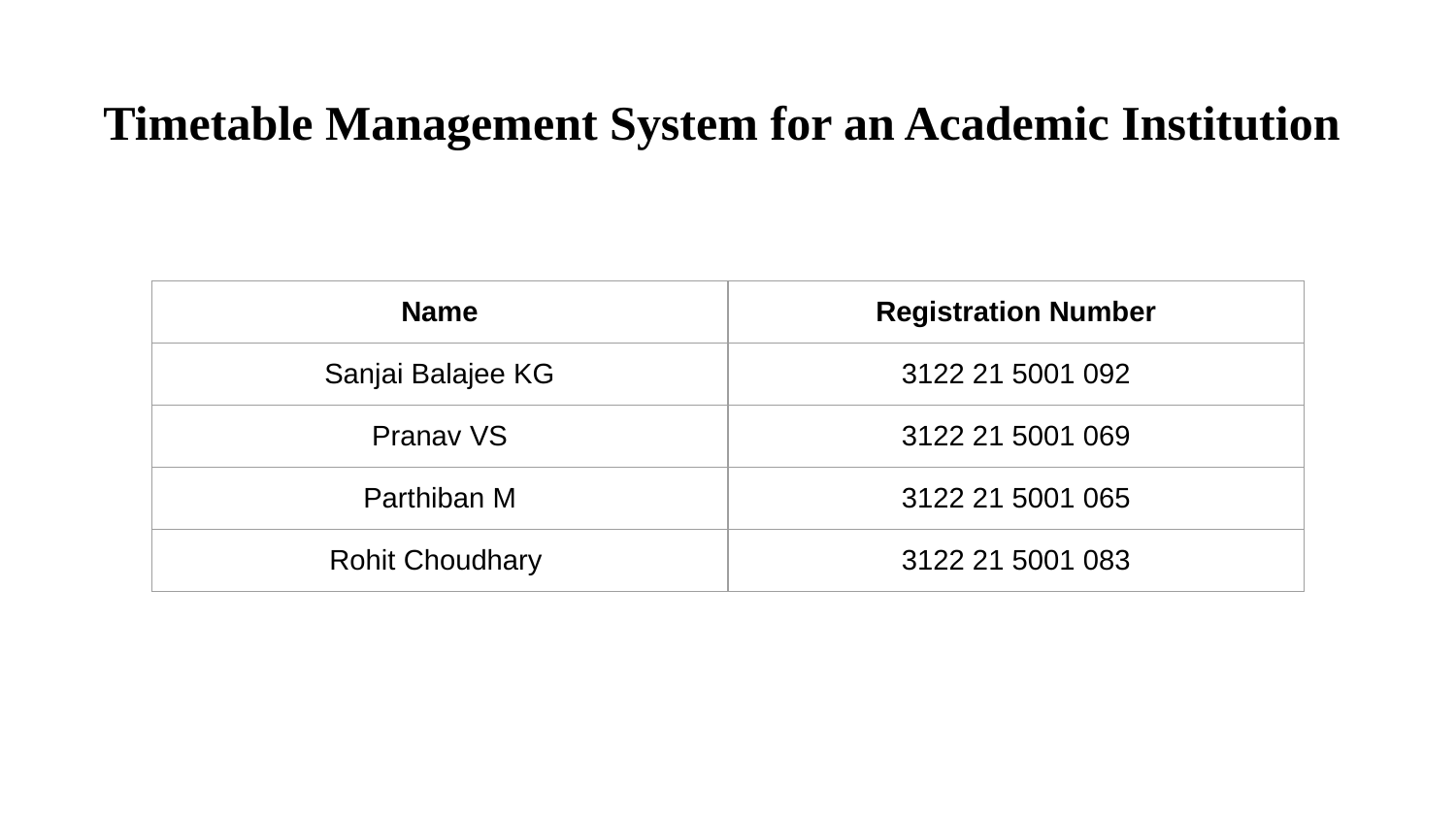

Timetable Management System for an Academic Institution
| Name | Registration Number |
| --- | --- |
| Sanjai Balajee KG | 3122 21 5001 092 |
| Pranav VS | 3122 21 5001 069 |
| Parthiban M | 3122 21 5001 065 |
| Rohit Choudhary | 3122 21 5001 083 |